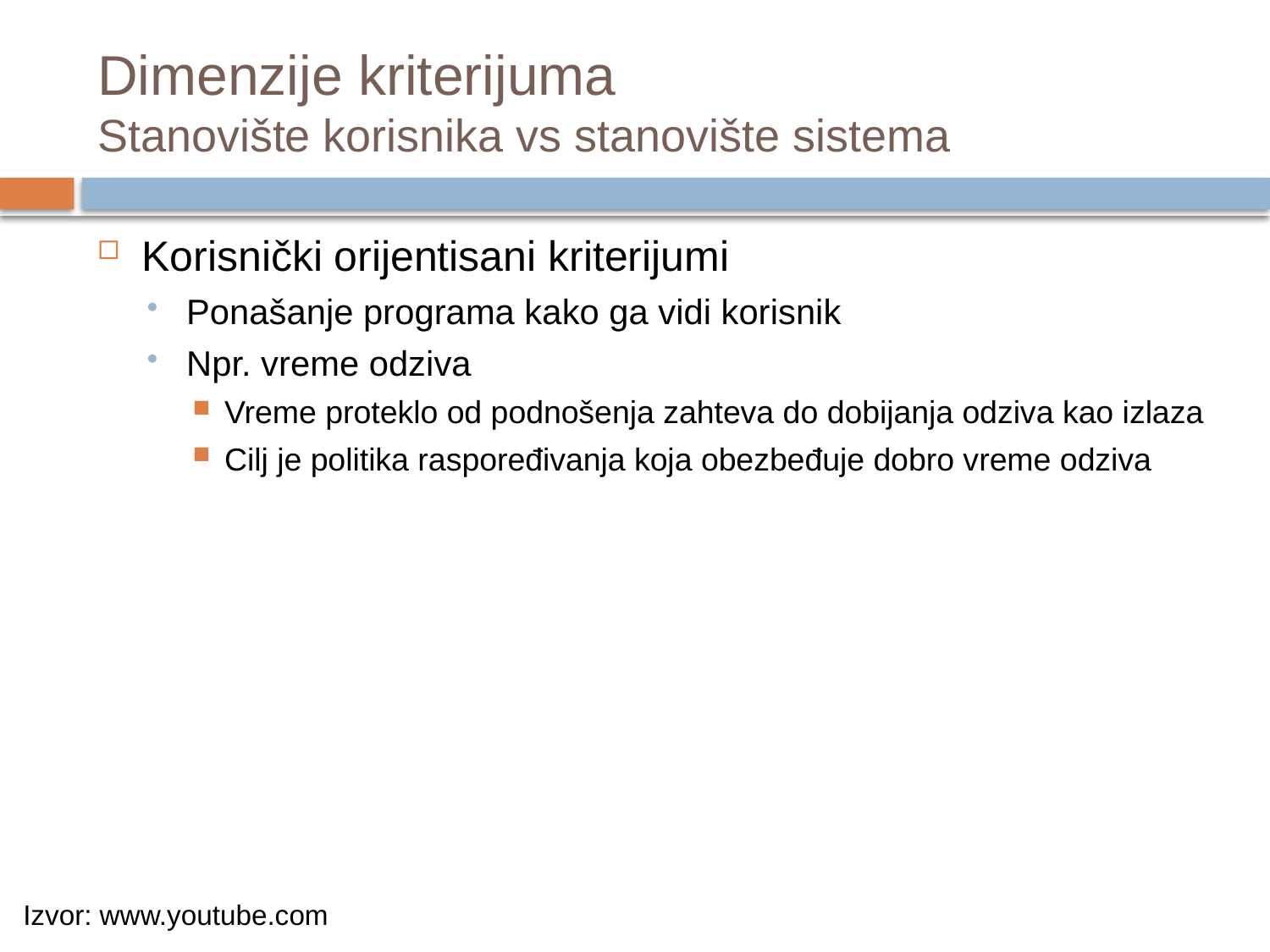

# Dimenzije kriterijuma Stanovište korisnika vs stanovište sistema
Korisnički orijentisani kriterijumi
Ponašanje programa kako ga vidi korisnik
Npr. vreme odziva
Vreme proteklo od podnošenja zahteva do dobijanja odziva kao izlaza
Cilj je politika raspoređivanja koja obezbeđuje dobro vreme odziva
Izvor: www.youtube.com